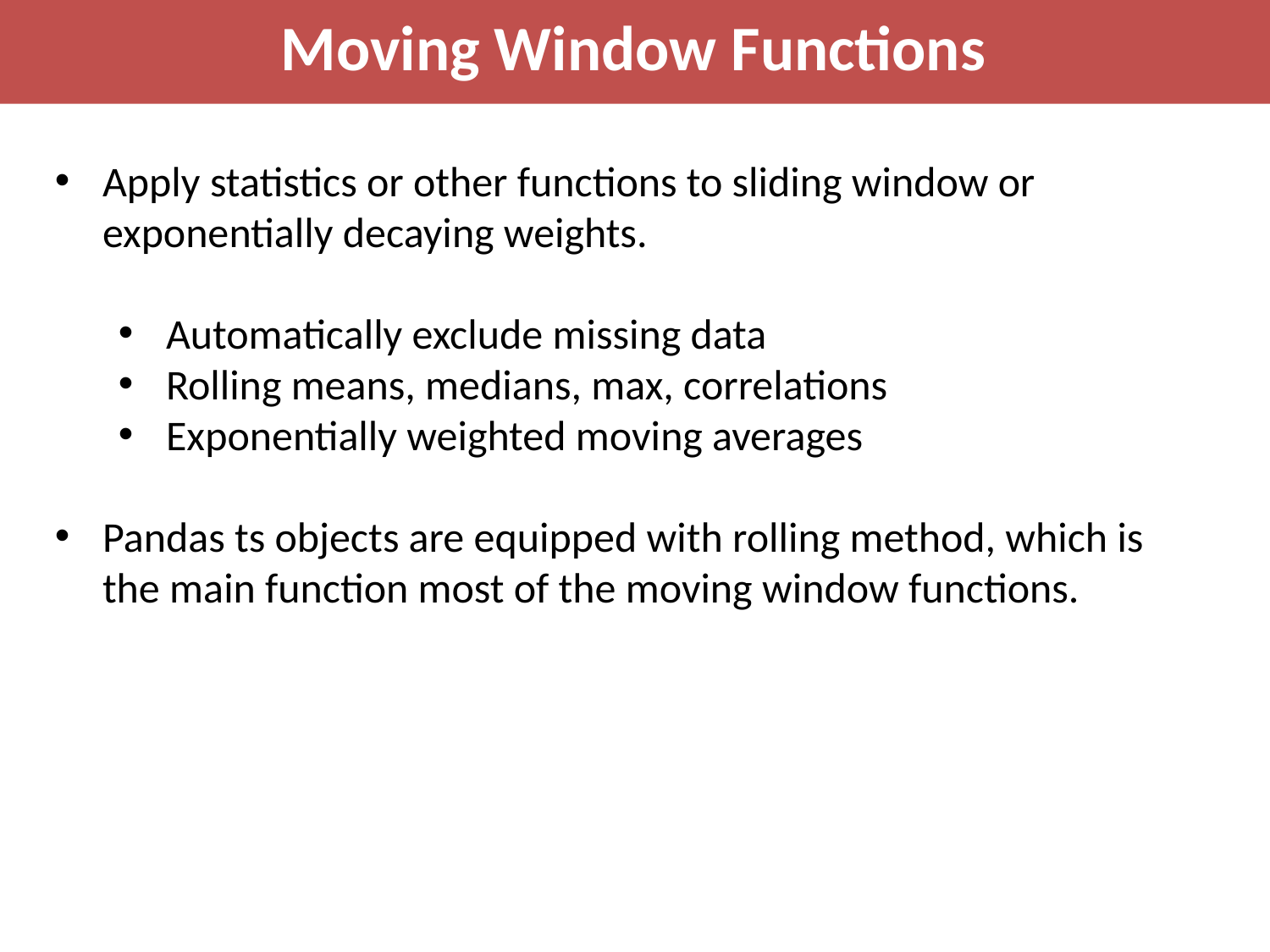

Moving Window Functions

Apply statistics or other functions to sliding window or exponentially decaying weights.

Automatically exclude missing data
Rolling means, medians, max, correlations
Exponentially weighted moving averages

Pandas ts objects are equipped with rolling method, which is the main function most of the moving window functions.